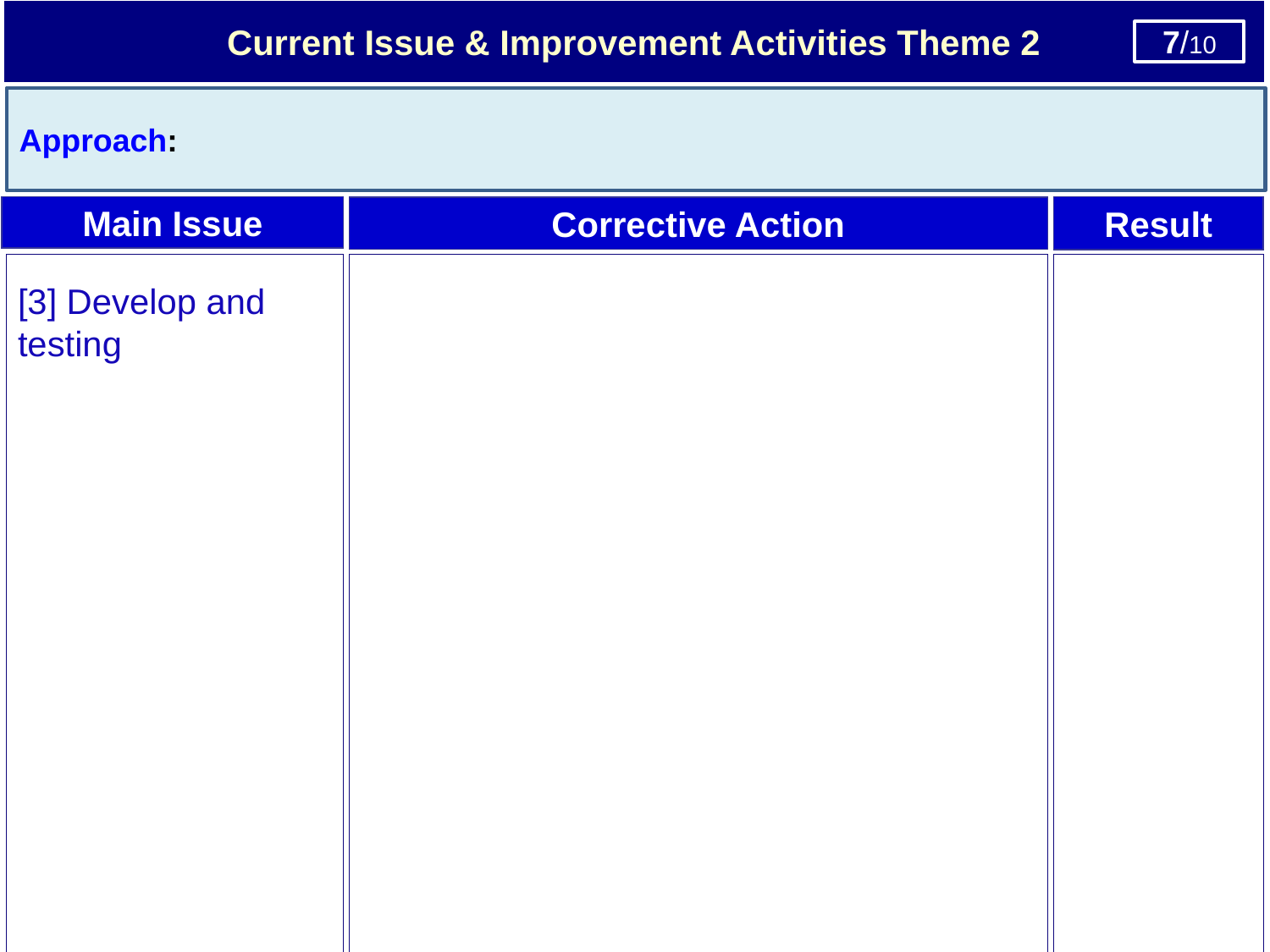

Current Issue & Improvement Activities Theme 2
7/10
1/10
Approach:
Result
Main Issue
Corrective Action

[3] Develop and testing